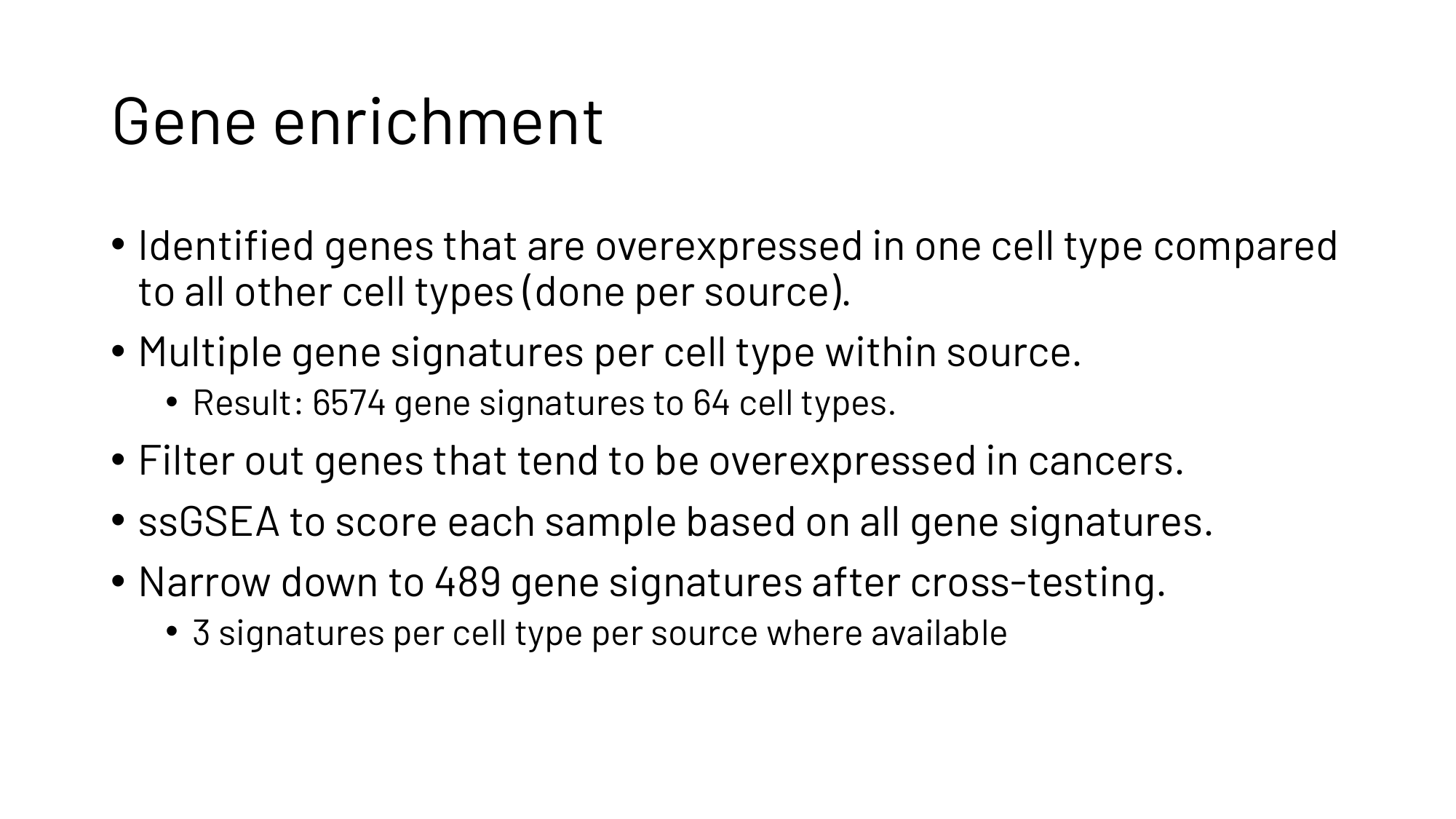

# Gene enrichment
Identified genes that are overexpressed in one cell type compared to all other cell types (done per source).
Multiple gene signatures per cell type within source.
Result: 6574 gene signatures to 64 cell types.
Filter out genes that tend to be overexpressed in cancers.
ssGSEA to score each sample based on all gene signatures.
Narrow down to 489 gene signatures after cross-testing.
3 signatures per cell type per source where available